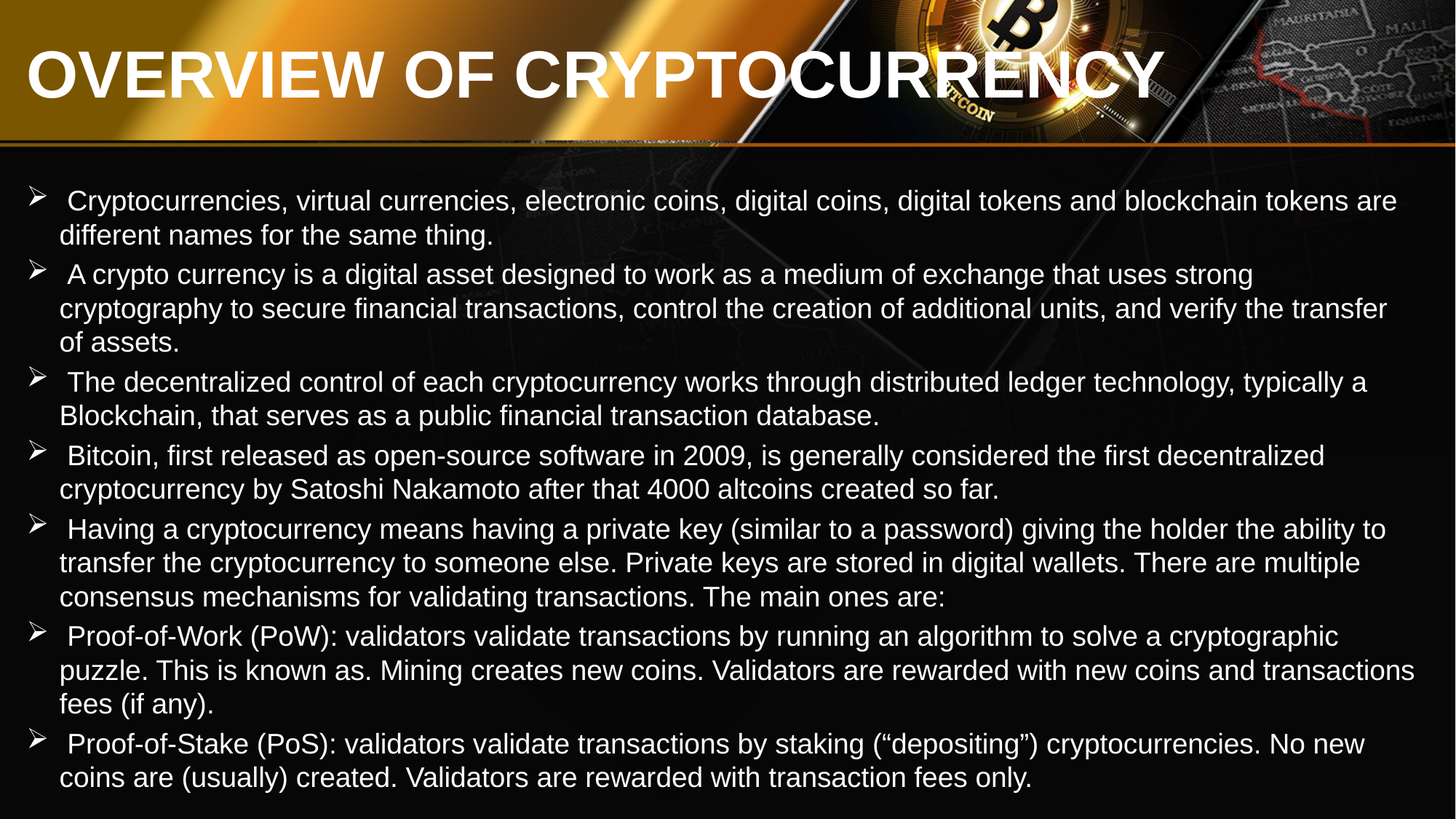

OVERVIEW OF CRYPTOCURRENCY
 Cryptocurrencies, virtual currencies, electronic coins, digital coins, digital tokens and blockchain tokens are different names for the same thing.
 A crypto currency is a digital asset designed to work as a medium of exchange that uses strong cryptography to secure financial transactions, control the creation of additional units, and verify the transfer of assets.
 The decentralized control of each cryptocurrency works through distributed ledger technology, typically a Blockchain, that serves as a public financial transaction database.
 Bitcoin, first released as open-source software in 2009, is generally considered the first decentralized cryptocurrency by Satoshi Nakamoto after that 4000 altcoins created so far.
 Having a cryptocurrency means having a private key (similar to a password) giving the holder the ability to transfer the cryptocurrency to someone else. Private keys are stored in digital wallets. There are multiple consensus mechanisms for validating transactions. The main ones are:
 Proof-of-Work (PoW): validators validate transactions by running an algorithm to solve a cryptographic puzzle. This is known as. Mining creates new coins. Validators are rewarded with new coins and transactions fees (if any).
 Proof-of-Stake (PoS): validators validate transactions by staking (“depositing”) cryptocurrencies. No new coins are (usually) created. Validators are rewarded with transaction fees only.